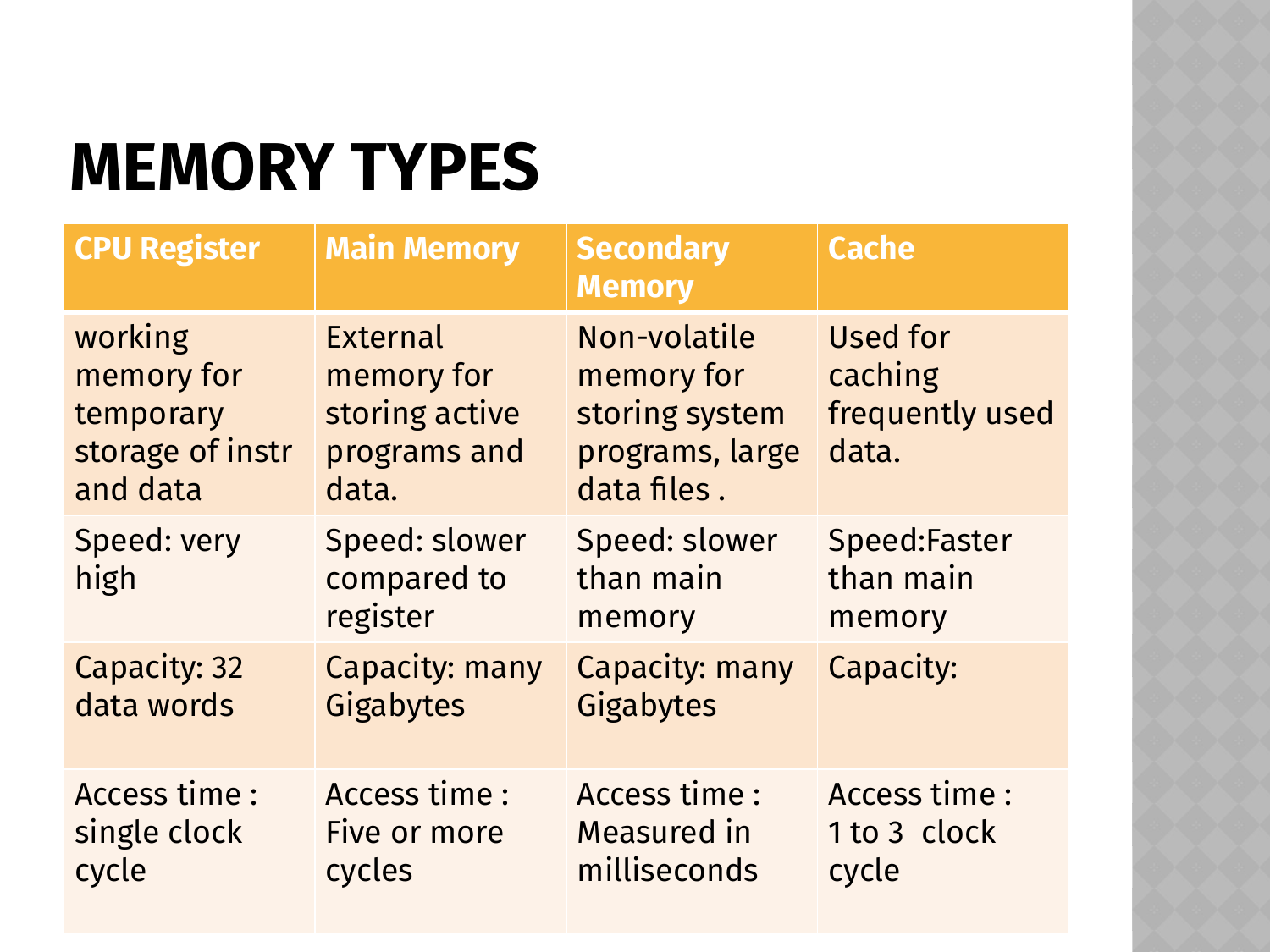

# Memory Types
| CPU Register | Main Memory | Secondary Memory | Cache |
| --- | --- | --- | --- |
| working memory for temporary storage of instr and data | External memory for storing active programs and data. | Non-volatile memory for storing system programs, large data files . | Used for caching frequently used data. |
| Speed: very high | Speed: slower compared to register | Speed: slower than main memory | Speed:Faster than main memory |
| Capacity: 32 data words | Capacity: many Gigabytes | Capacity: many Gigabytes | Capacity: |
| Access time : single clock cycle | Access time : Five or more cycles | Access time : Measured in milliseconds | Access time : 1 to 3 clock cycle |